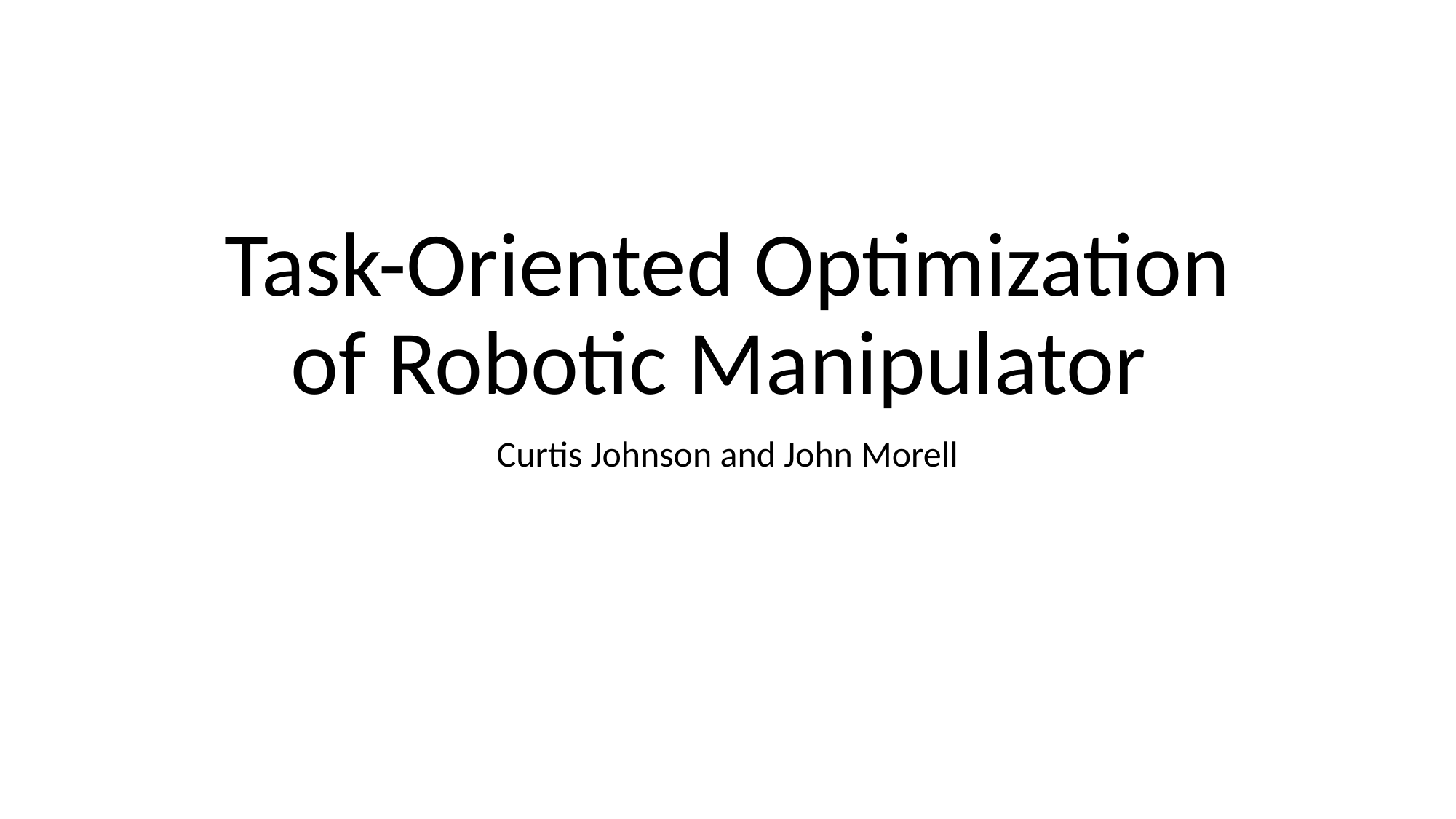

# Task-Oriented Optimization of Robotic Manipulator
Curtis Johnson and John Morell